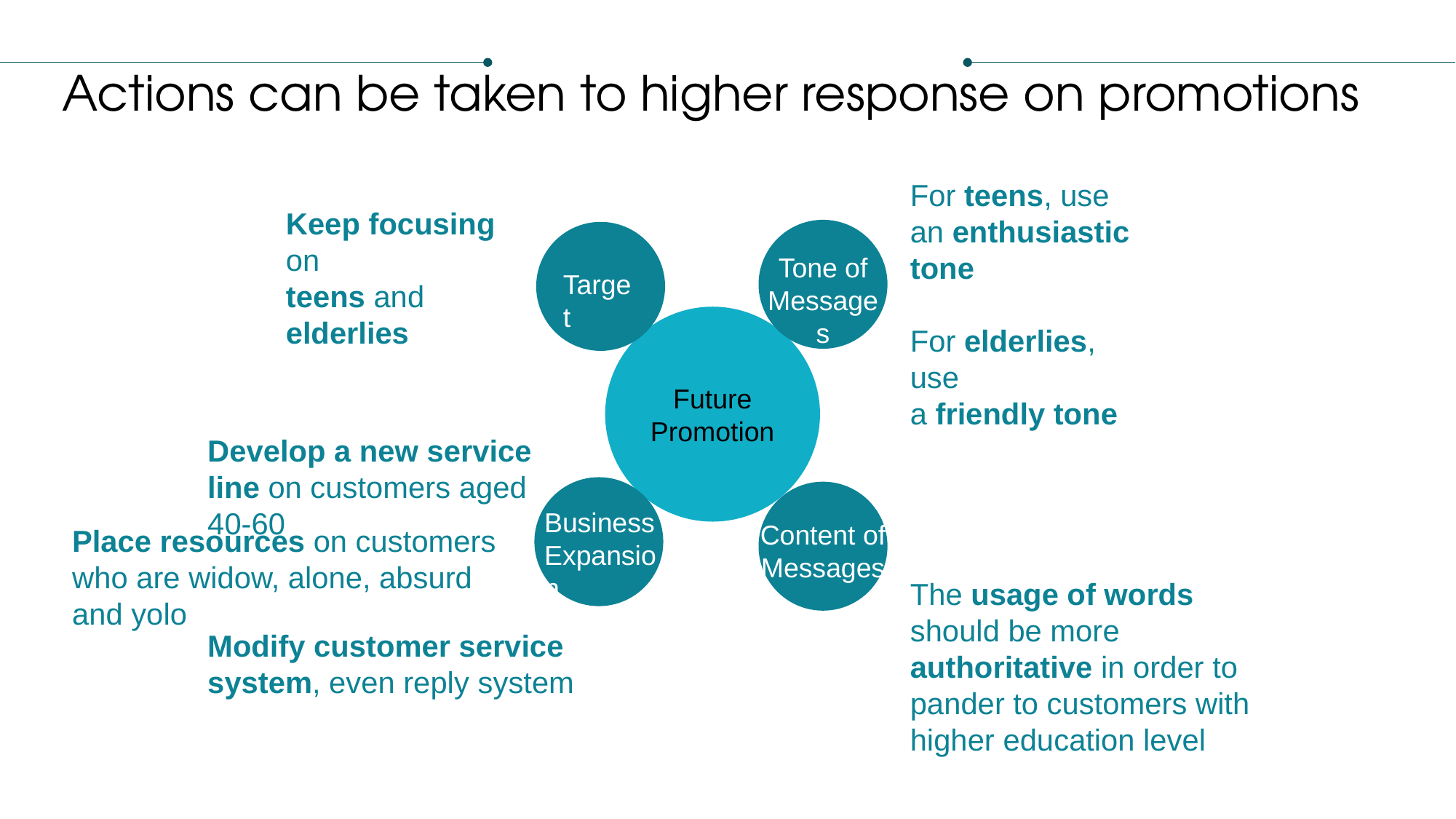

# Actions can be taken to higher response on promotions
For teens, use an enthusiastic tone

For elderlies, use
a friendly tone
Keep focusing on
teens and elderlies

Tone of Messages
Target
Future Promotion
Develop a new service line on customers aged 40-60

Business Expansion
Content of Messages
Place resources on customers who are widow, alone, absurd and yolo
The usage of words should be more authoritative in order to pander to customers with higher education level
Modify customer service system, even reply system